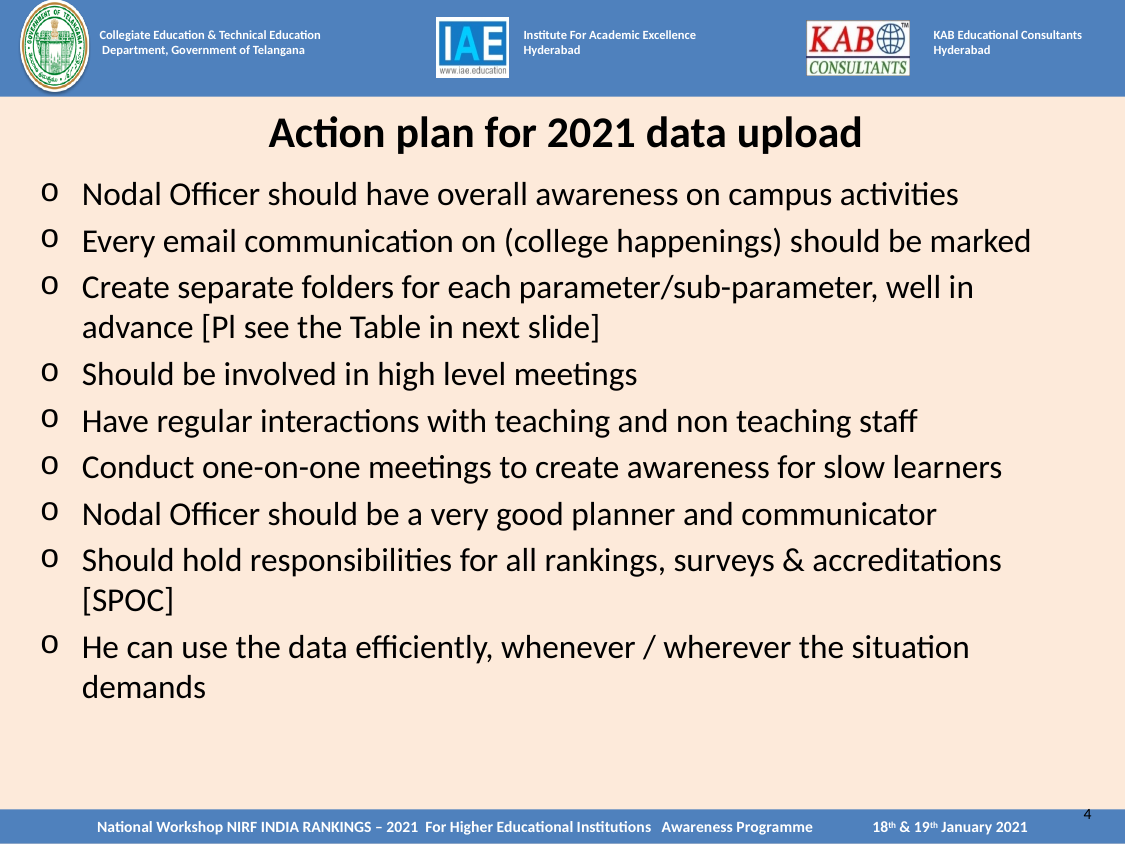

# Action plan for 2021 data upload
Nodal Officer should have overall awareness on campus activities
Every email communication on (college happenings) should be marked
Create separate folders for each parameter/sub-parameter, well in advance [Pl see the Table in next slide]
Should be involved in high level meetings
Have regular interactions with teaching and non teaching staff
Conduct one-on-one meetings to create awareness for slow learners
Nodal Officer should be a very good planner and communicator
Should hold responsibilities for all rankings, surveys & accreditations [SPOC]
He can use the data efficiently, whenever / wherever the situation demands